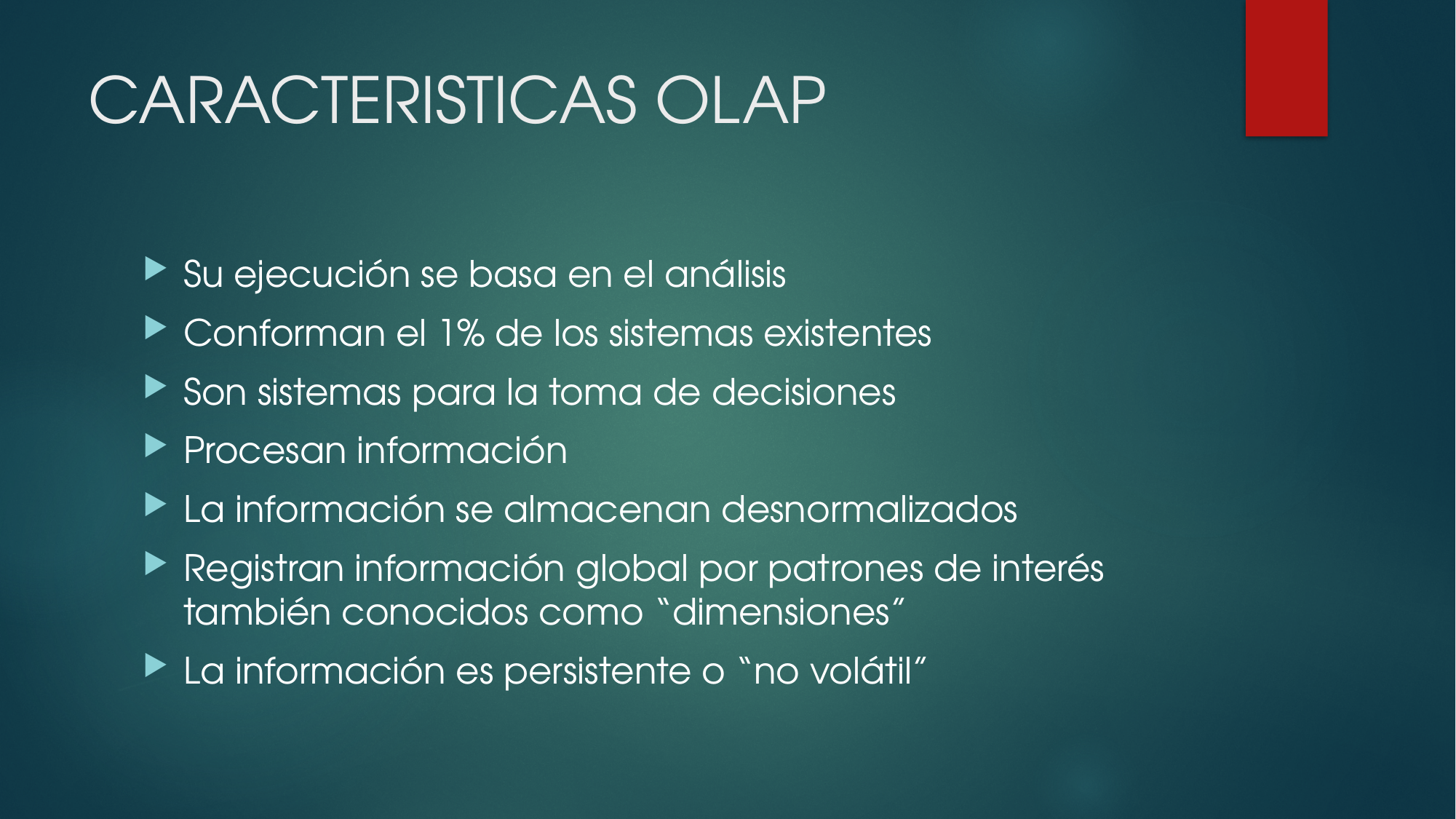

# CARACTERISTICAS OLAP
Su ejecución se basa en el análisis
Conforman el 1% de los sistemas existentes
Son sistemas para la toma de decisiones
Procesan información
La información se almacenan desnormalizados
Registran información global por patrones de interés también conocidos como “dimensiones”
La información es persistente o “no volátil”